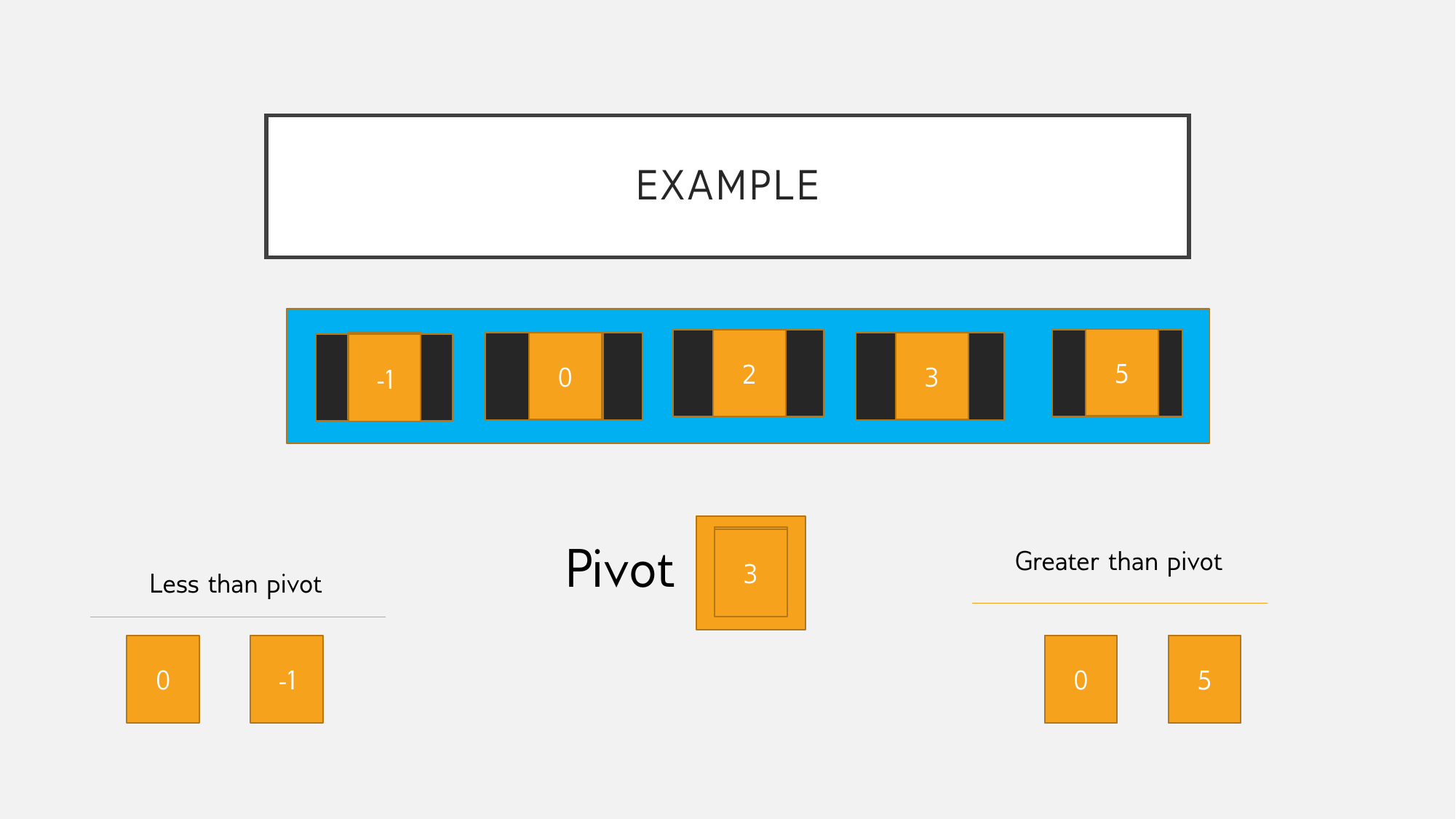

# example

5
-1
2
2
0
3
0
0
-1
5
3
-1
2
Pivot
-1
3
Greater than pivot
Less than pivot
0
-1
0
3
5
5